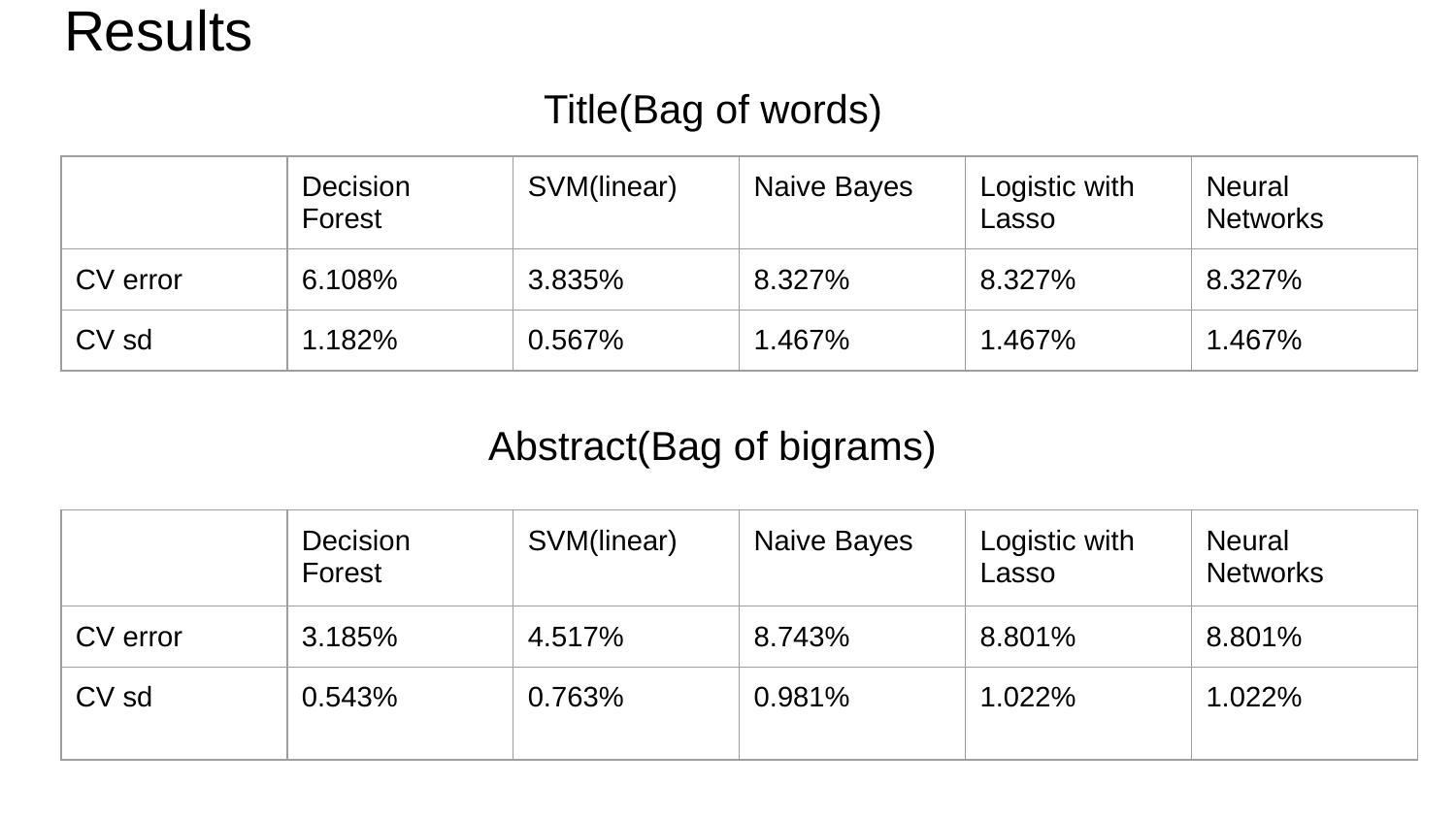

# Results
Title(Bag of words)
|  | Decision Forest | SVM(linear) | Naive Bayes | Logistic with Lasso | Neural Networks |
| --- | --- | --- | --- | --- | --- |
| CV error | 6.108% | 3.835% | 8.327% | 8.327% | 8.327% |
| CV sd | 1.182% | 0.567% | 1.467% | 1.467% | 1.467% |
    Abstract(Bag of bigrams)
|  | Decision Forest | SVM(linear) | Naive Bayes | Logistic with Lasso | Neural Networks |
| --- | --- | --- | --- | --- | --- |
| CV error | 3.185% | 4.517% | 8.743% | 8.801% | 8.801% |
| CV sd | 0.543% | 0.763% | 0.981% | 1.022% | 1.022% |